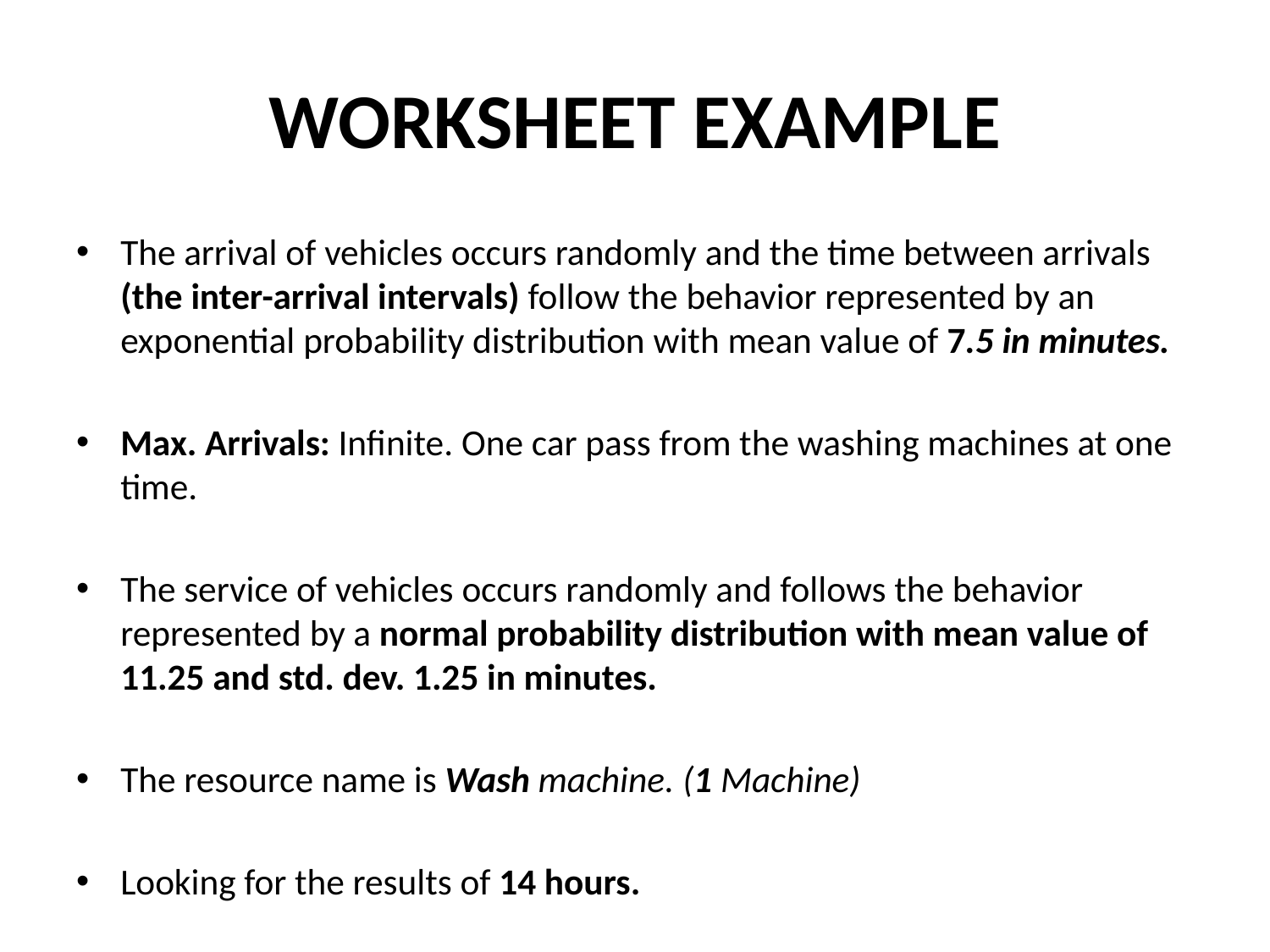

# WORKSHEET EXAMPLE
The arrival of vehicles occurs randomly and the time between arrivals (the inter-arrival intervals) follow the behavior represented by an exponential probability distribution with mean value of 7.5 in minutes.

Max. Arrivals: Infinite. One car pass from the washing machines at one time.

The service of vehicles occurs randomly and follows the behavior represented by a normal probability distribution with mean value of 11.25 and std. dev. 1.25 in minutes.

The resource name is Wash machine. (1 Machine)

Looking for the results of 14 hours.